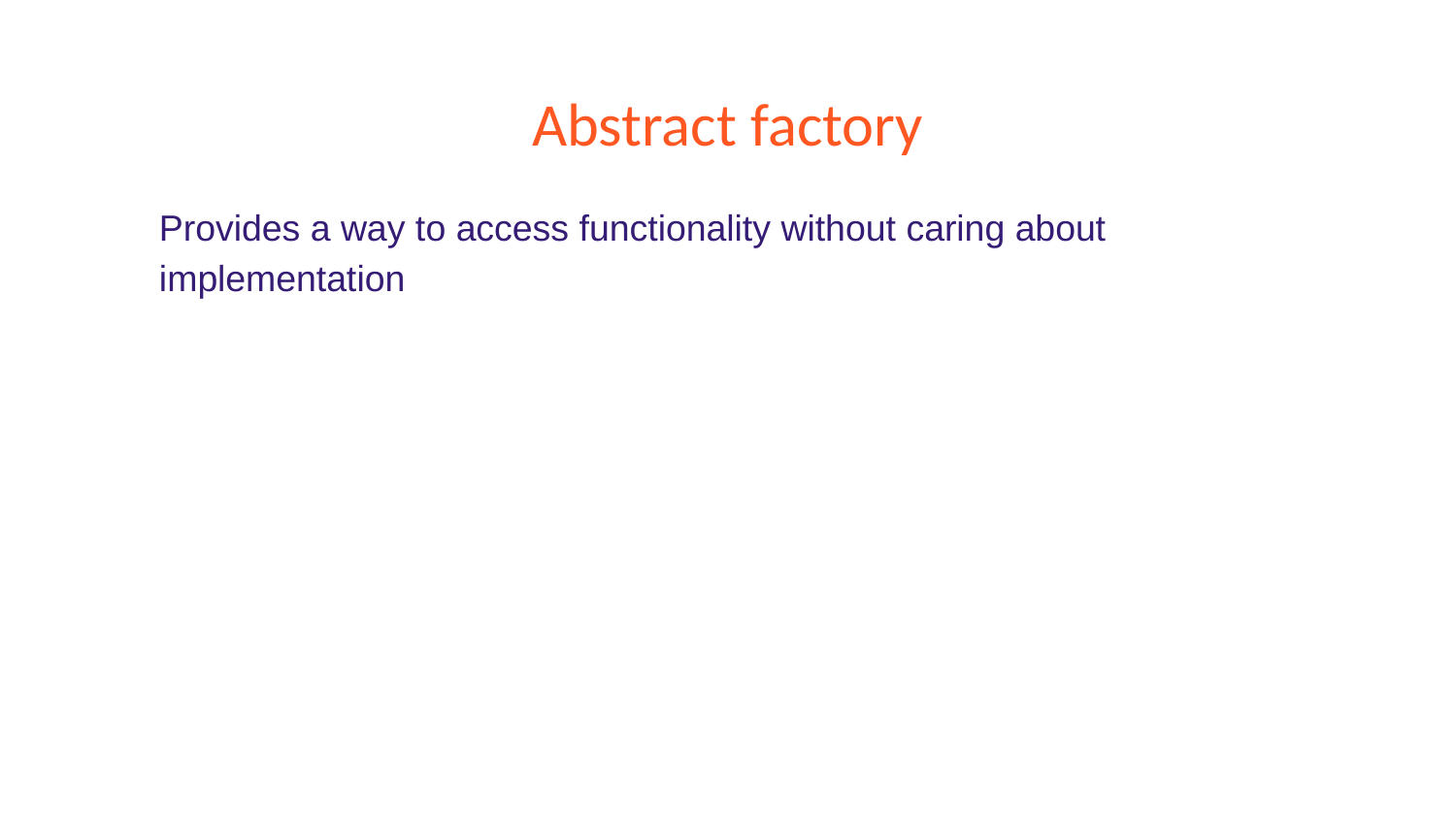

# Abstract factory
Provides a way to access functionality without caring about implementation